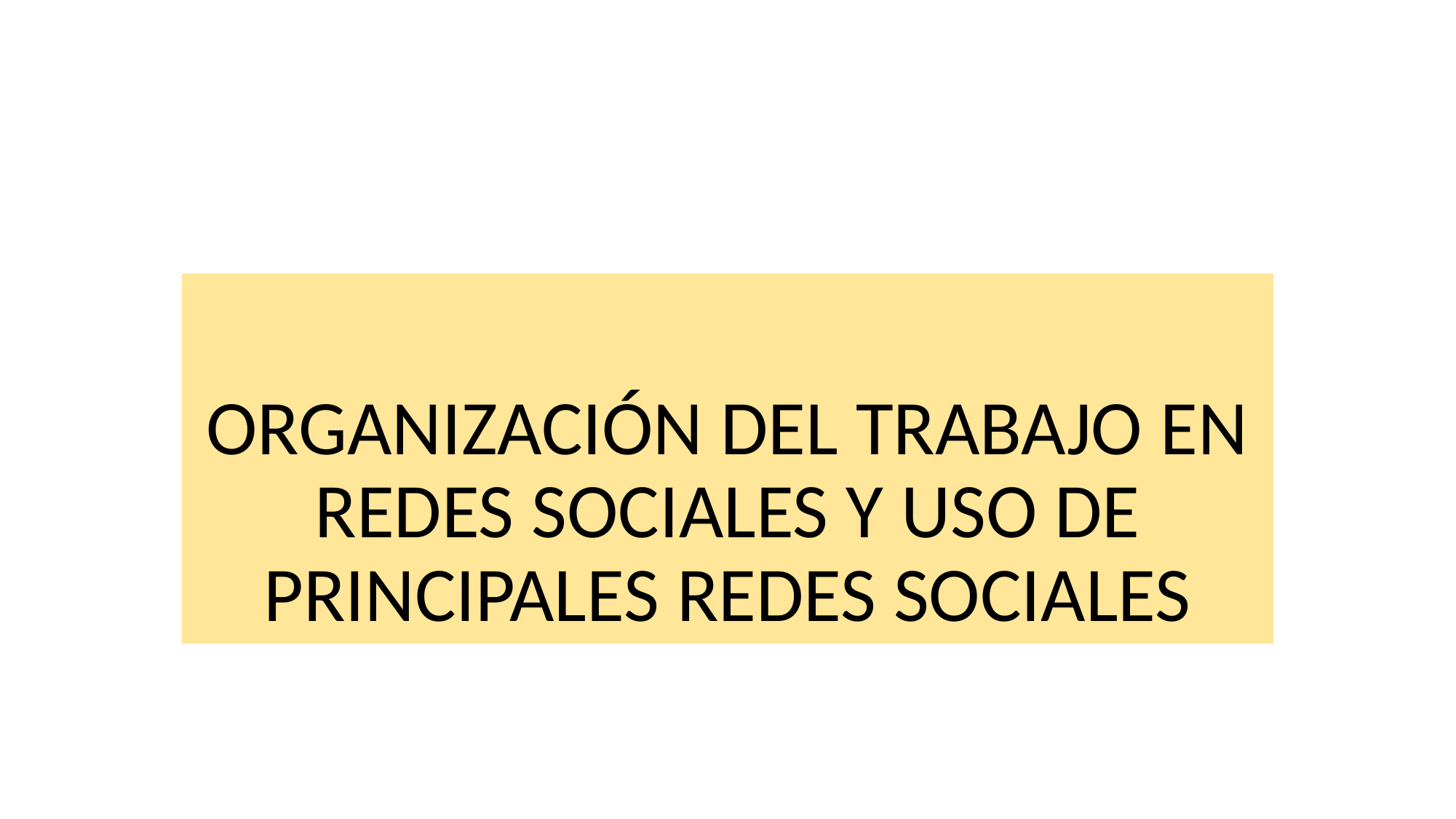

# ORGANIZACIÓN DEL TRABAJO EN REDES SOCIALES Y USO DE PRINCIPALES REDES SOCIALES